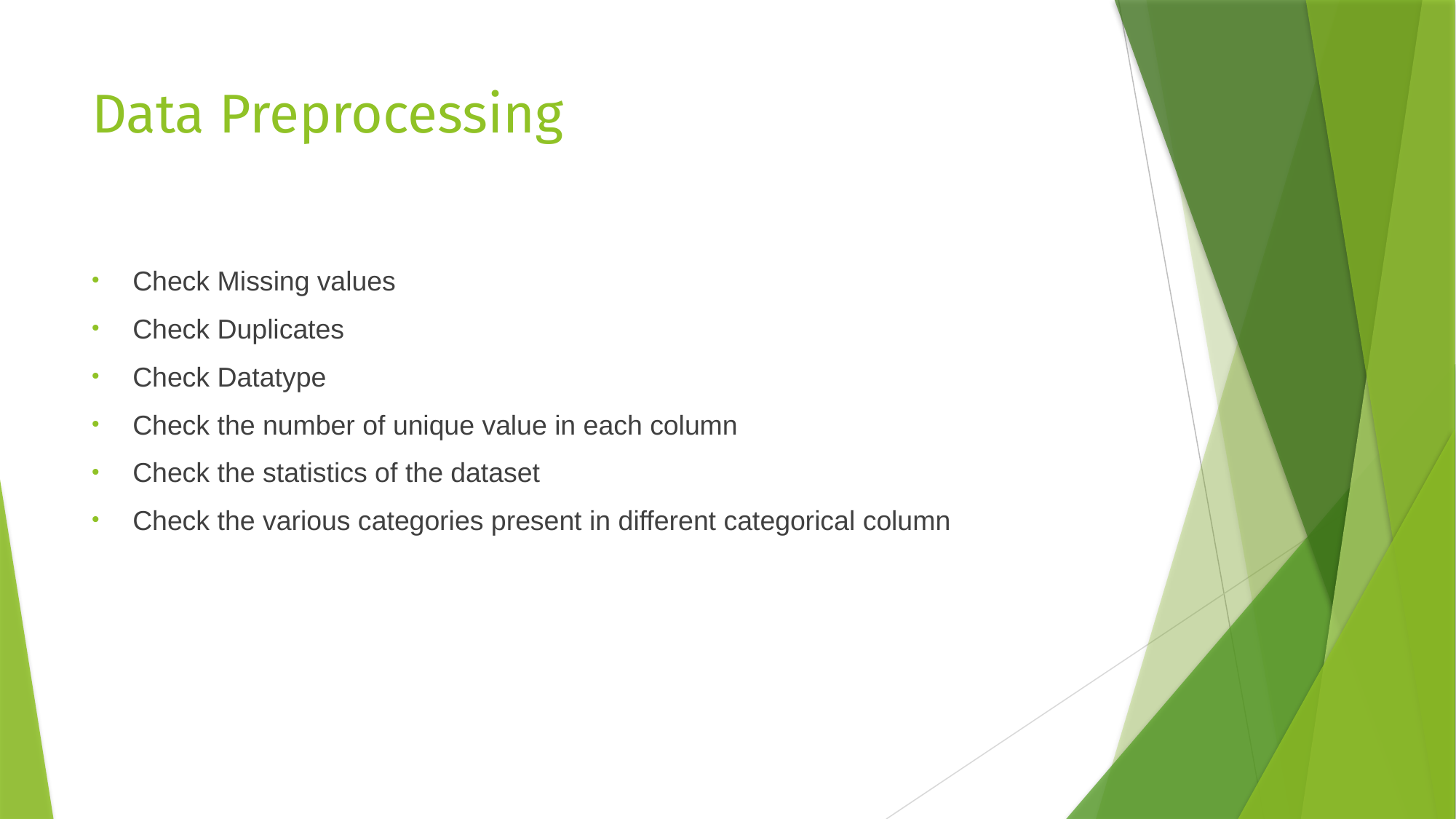

# Data Preprocessing
Check Missing values
Check Duplicates
Check Datatype
Check the number of unique value in each column
Check the statistics of the dataset
Check the various categories present in different categorical column